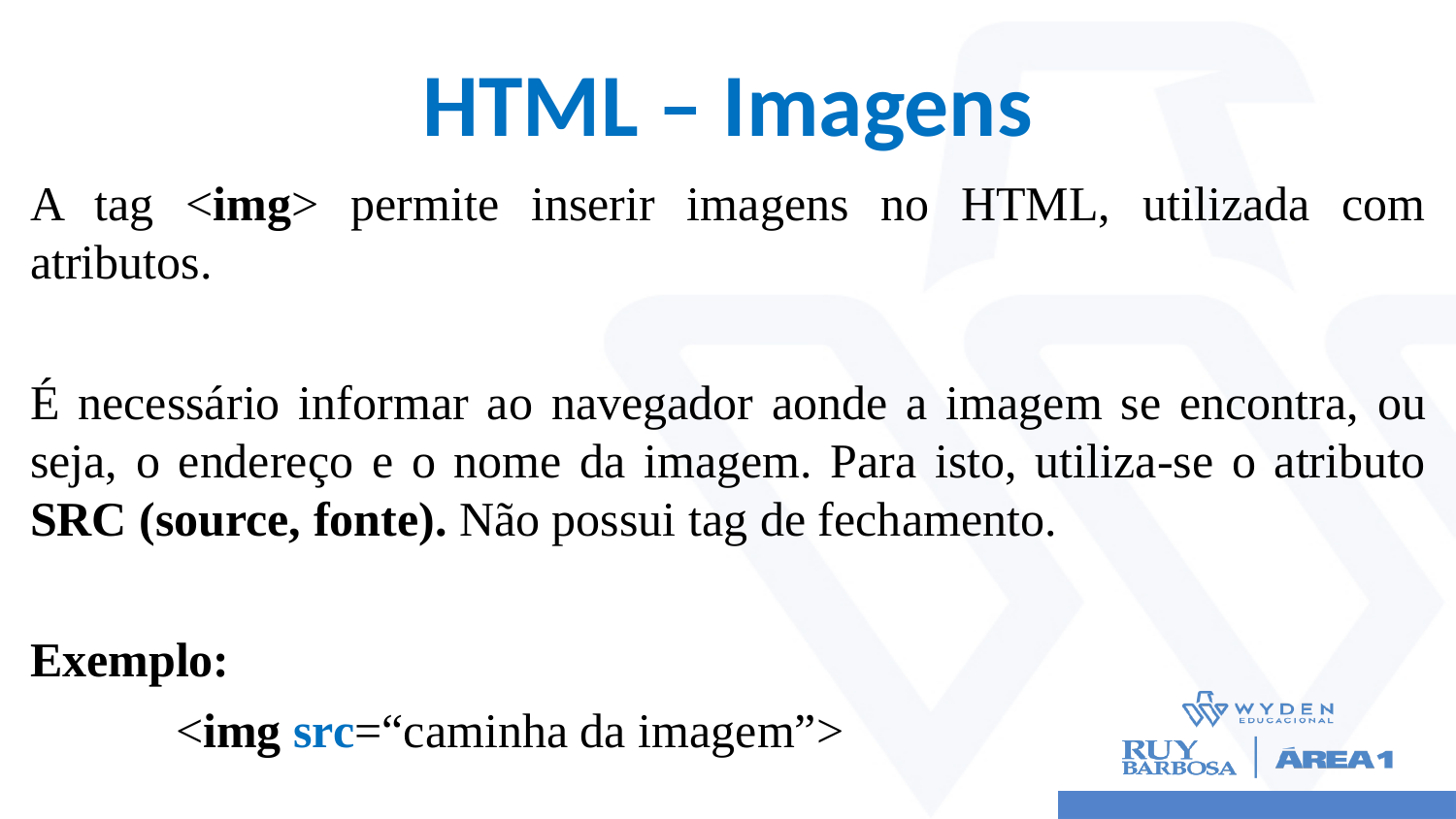

# HTML – Imagens
A tag <img> permite inserir imagens no HTML, utilizada com atributos.

É necessário informar ao navegador aonde a imagem se encontra, ou seja, o endereço e o nome da imagem. Para isto, utiliza-se o atributo SRC (source, fonte). Não possui tag de fechamento.

Exemplo:
	<img src=“caminha da imagem”>